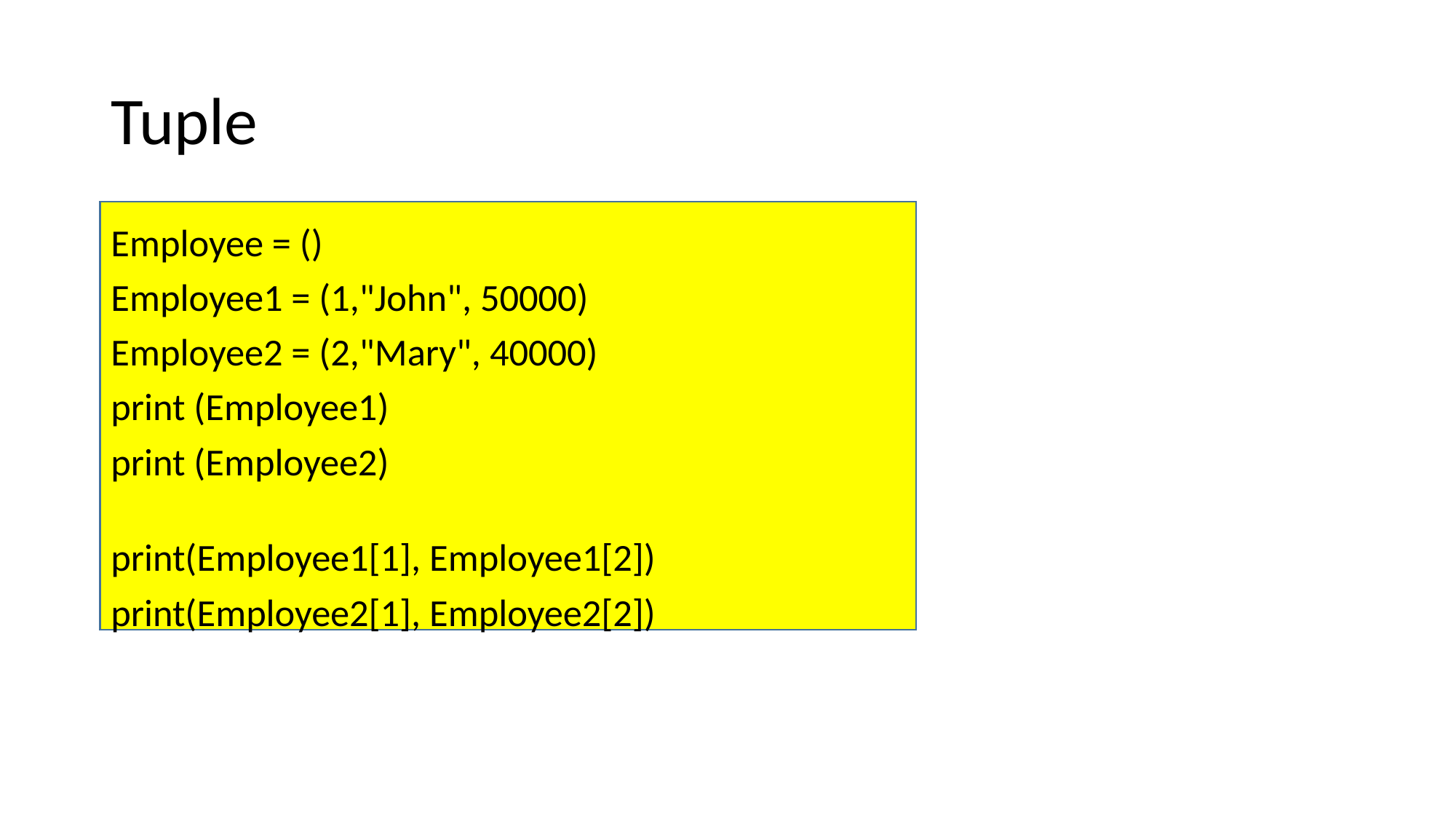

# Tuple

Employee = ()
Employee1 = (1,"John", 50000)
Employee2 = (2,"Mary", 40000)
print (Employee1)
print (Employee2)
print(Employee1[1], Employee1[2])
print(Employee2[1], Employee2[2])